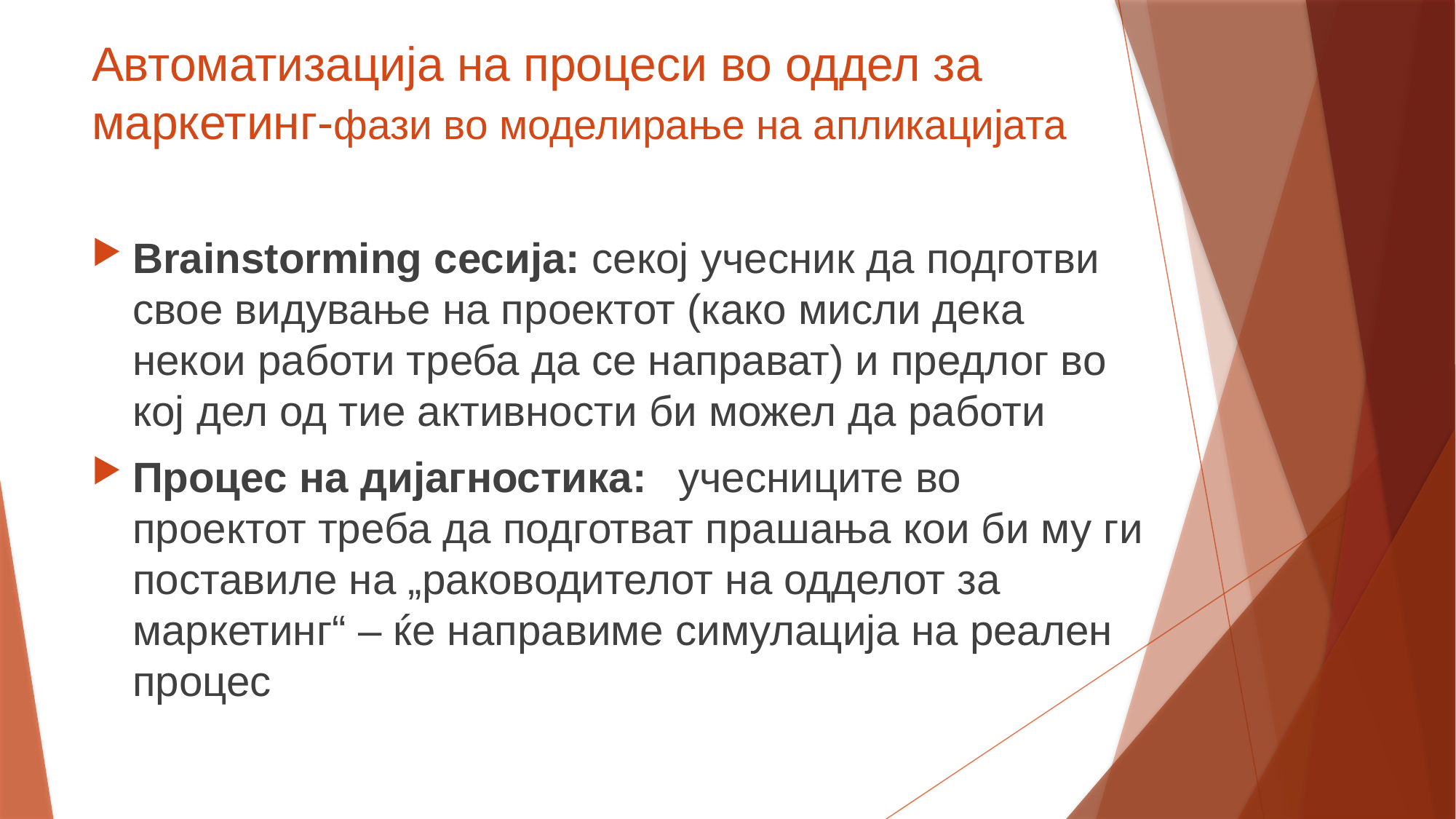

# Автоматизација на процеси во оддел за маркетинг-фази во моделирање на апликацијата
Brainstorming сесија: секој учесник да подготви свое видување на проектот (како мисли дека некои работи треба да се направат) и предлог во кој дел од тие активности би можел да работи
Процес на дијагностика:	учесниците во проектот треба да подготват прашања кои би му ги поставиле на „раководителот на одделот за маркетинг“ – ќе направиме симулација на реален процес